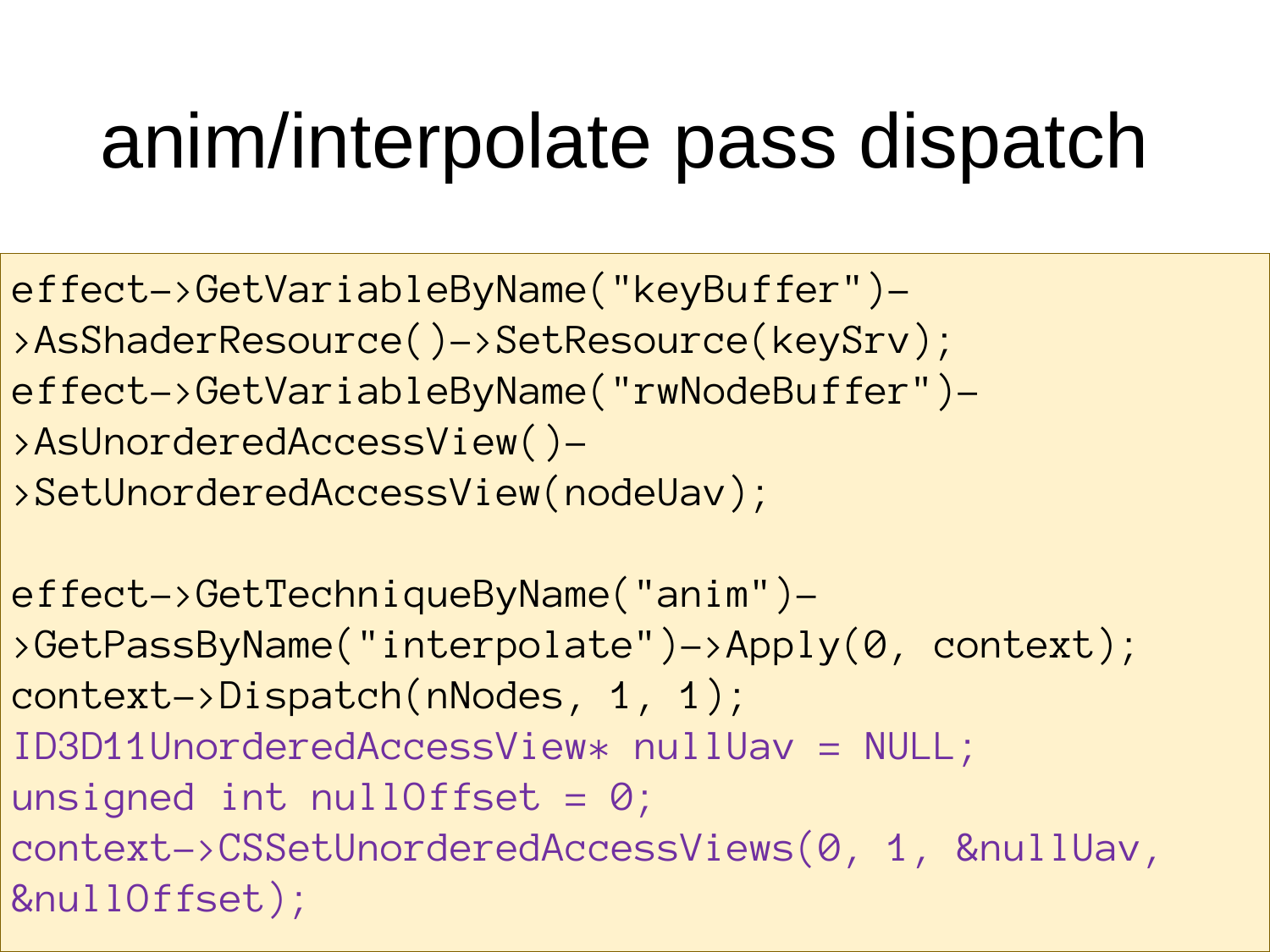

# anim/interpolate pass dispatch
effect->GetVariableByName("keyBuffer")->AsShaderResource()->SetResource(keySrv);
effect->GetVariableByName("rwNodeBuffer")->AsUnorderedAccessView()->SetUnorderedAccessView(nodeUav);

effect->GetTechniqueByName("anim")->GetPassByName("interpolate")->Apply(0, context);
context->Dispatch(nNodes, 1, 1);
ID3D11UnorderedAccessView* nullUav = NULL;
unsigned int nullOffset = 0;
context->CSSetUnorderedAccessViews(0, 1, &nullUav, &nullOffset);